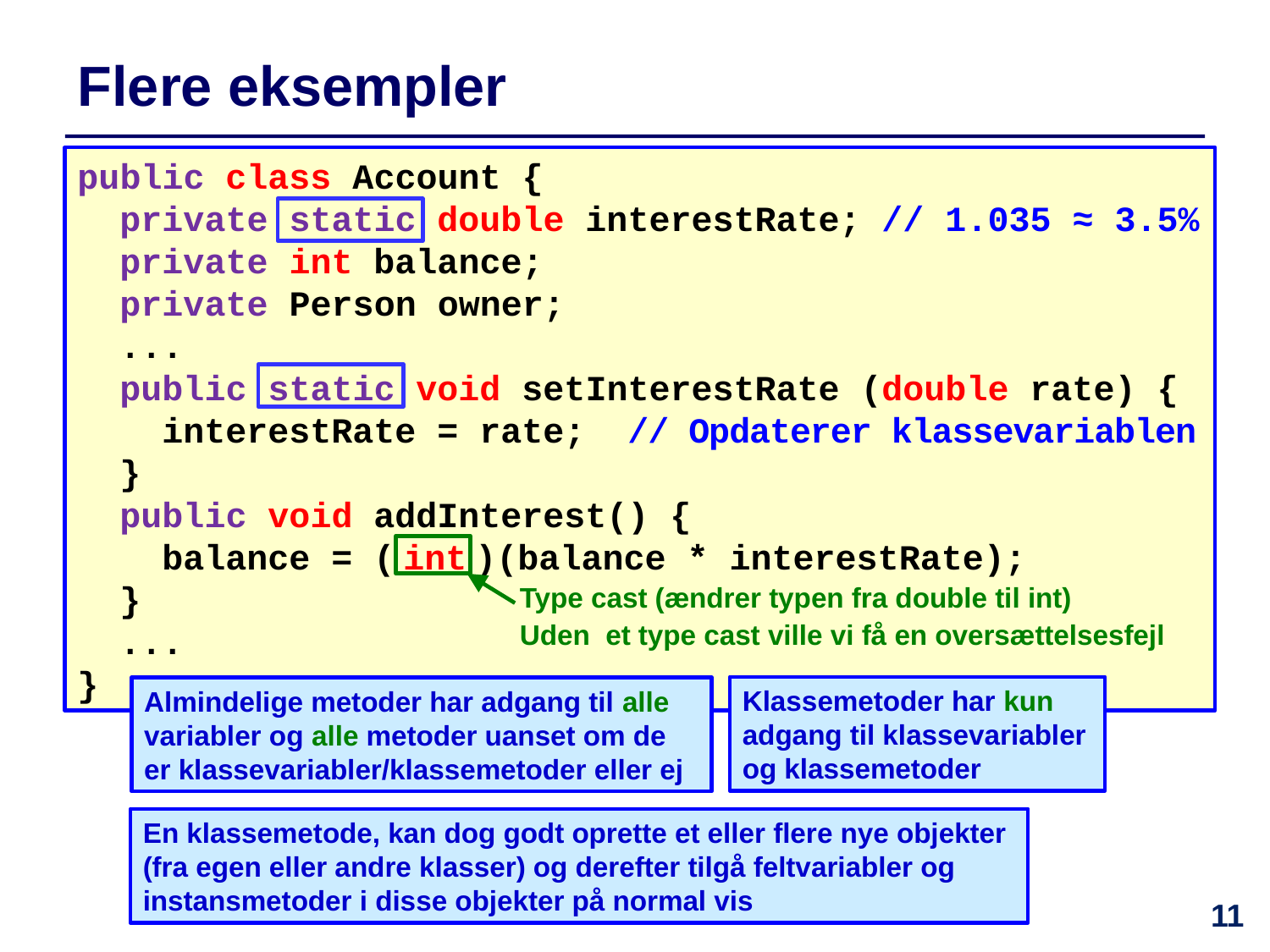

# Flere eksempler
public class Account {
  private static double interestRate; // 1.035 ≈ 3.5%
  private int balance;
  private Person owner;
  ...
  public static void setInterestRate (double rate) {
    interestRate = rate;  // Opdaterer klassevariablen
  }
  public void addInterest() {
    balance = ( int )(balance * interestRate);
  }
  ...
}

Type cast (ændrer typen fra double til int)
Uden  et type cast ville vi få en oversættelsesfejl

Klassemetoder har kun adgang til klassevariabler og klassemetoder
Almindelige metoder har adgang til alle variabler og alle metoder uanset om de er klassevariabler/klassemetoder eller ej
En klassemetode, kan dog godt oprette et eller flere nye objekter (fra egen eller andre klasser) og derefter tilgå feltvariabler og instansmetoder i disse objekter på normal vis
11